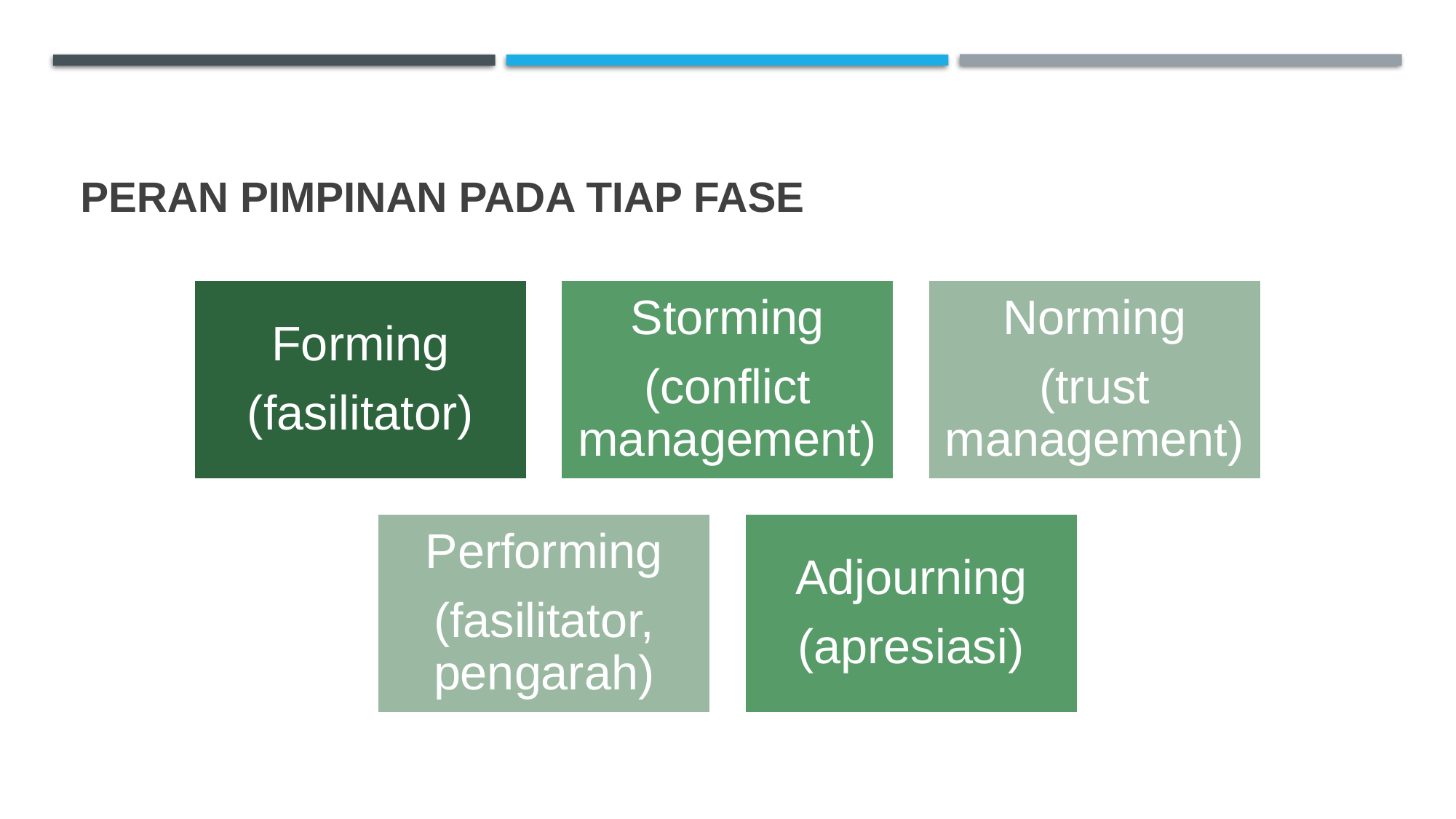

# Peran PimpiNAN PADA TIAP FASE
Forming
(fasilitator)
Storming
(conflict management)
Norming
(trust management)
Performing
(fasilitator, pengarah)
Adjourning
(apresiasi)